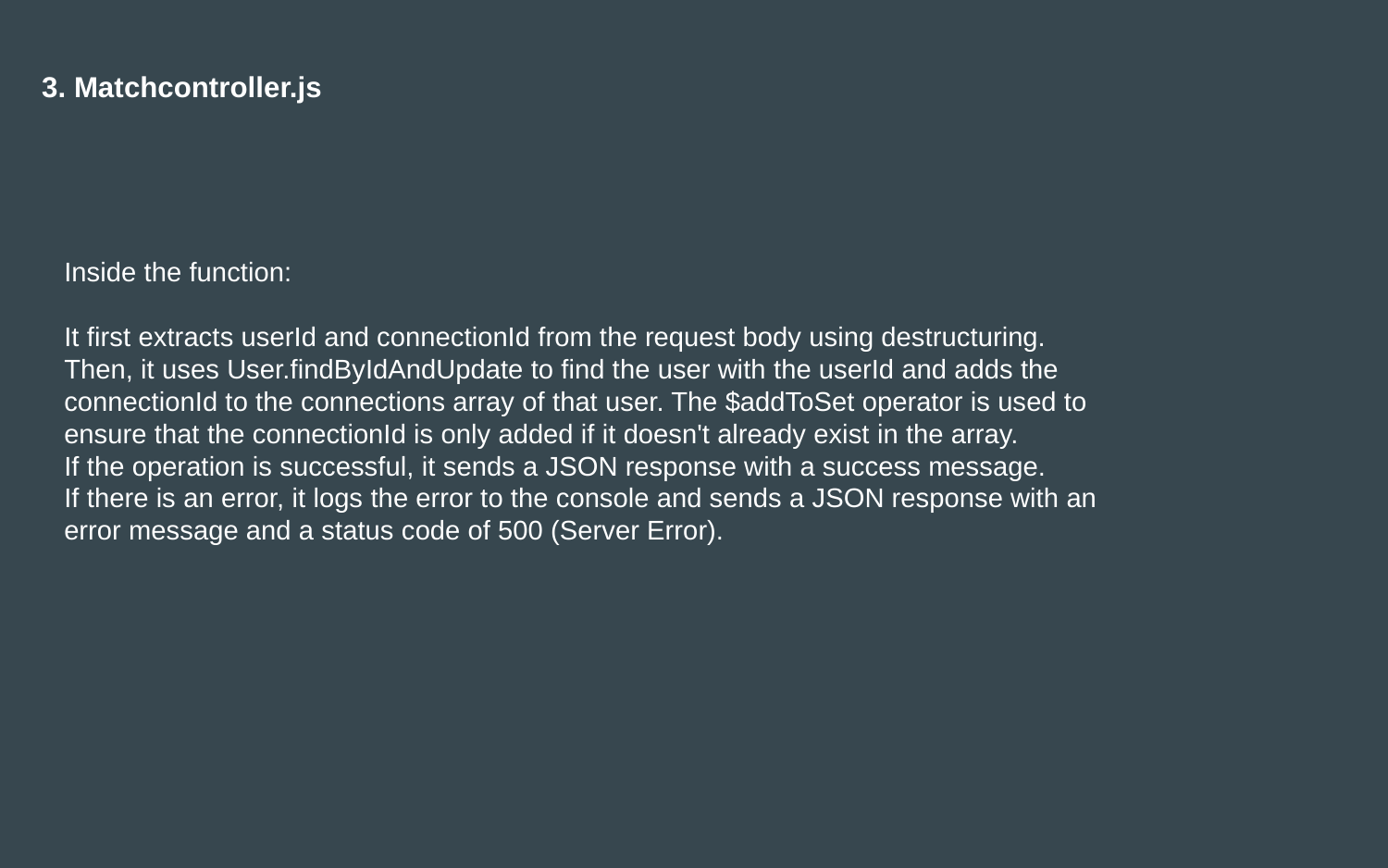

3. Matchcontroller.js
Inside the function:

It first extracts userId and connectionId from the request body using destructuring.
Then, it uses User.findByIdAndUpdate to find the user with the userId and adds the connectionId to the connections array of that user. The $addToSet operator is used to ensure that the connectionId is only added if it doesn't already exist in the array.
If the operation is successful, it sends a JSON response with a success message.
If there is an error, it logs the error to the console and sends a JSON response with an error message and a status code of 500 (Server Error).